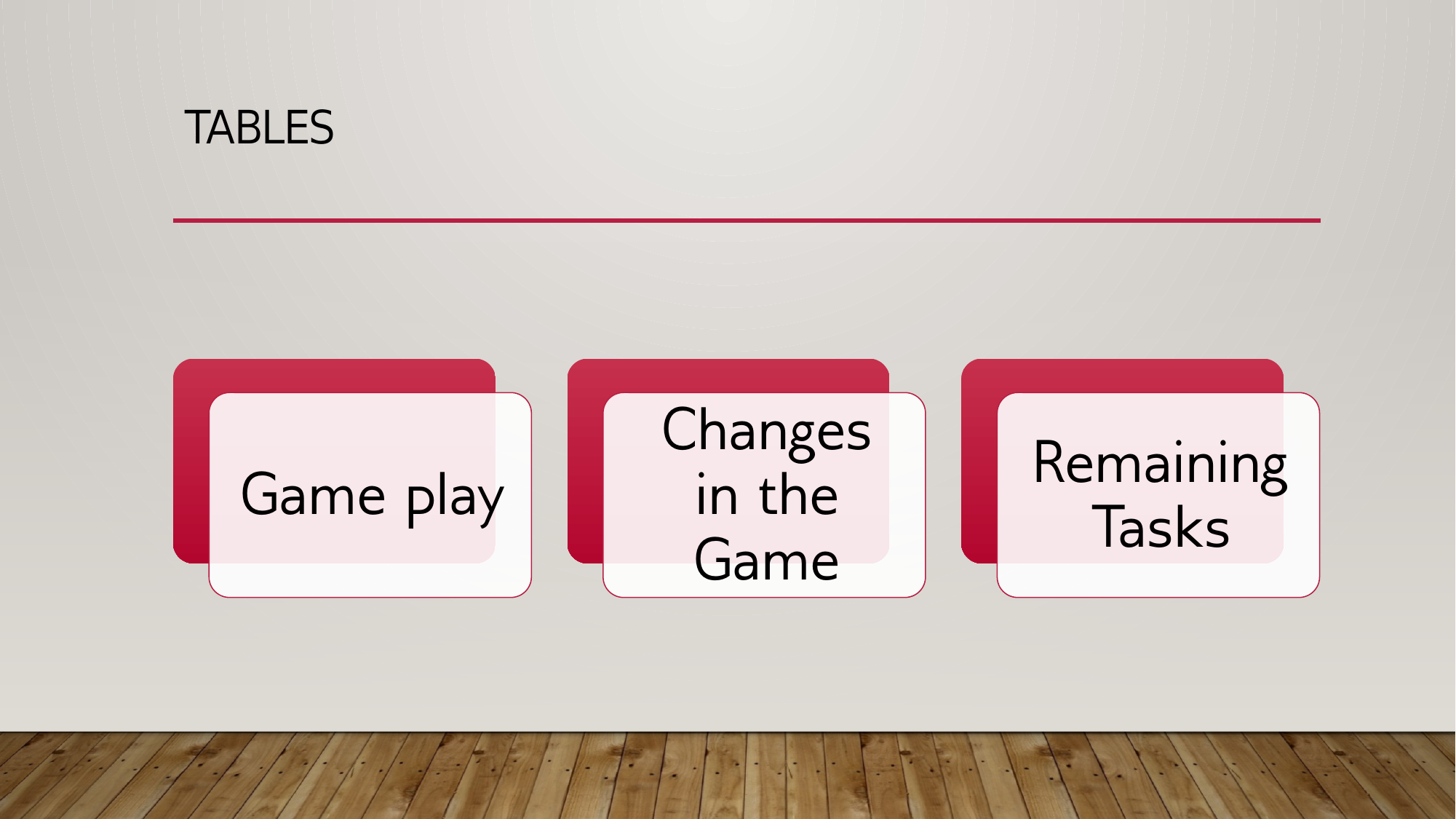

# Tables
Game play
Changes in the Game
Remaining Tasks